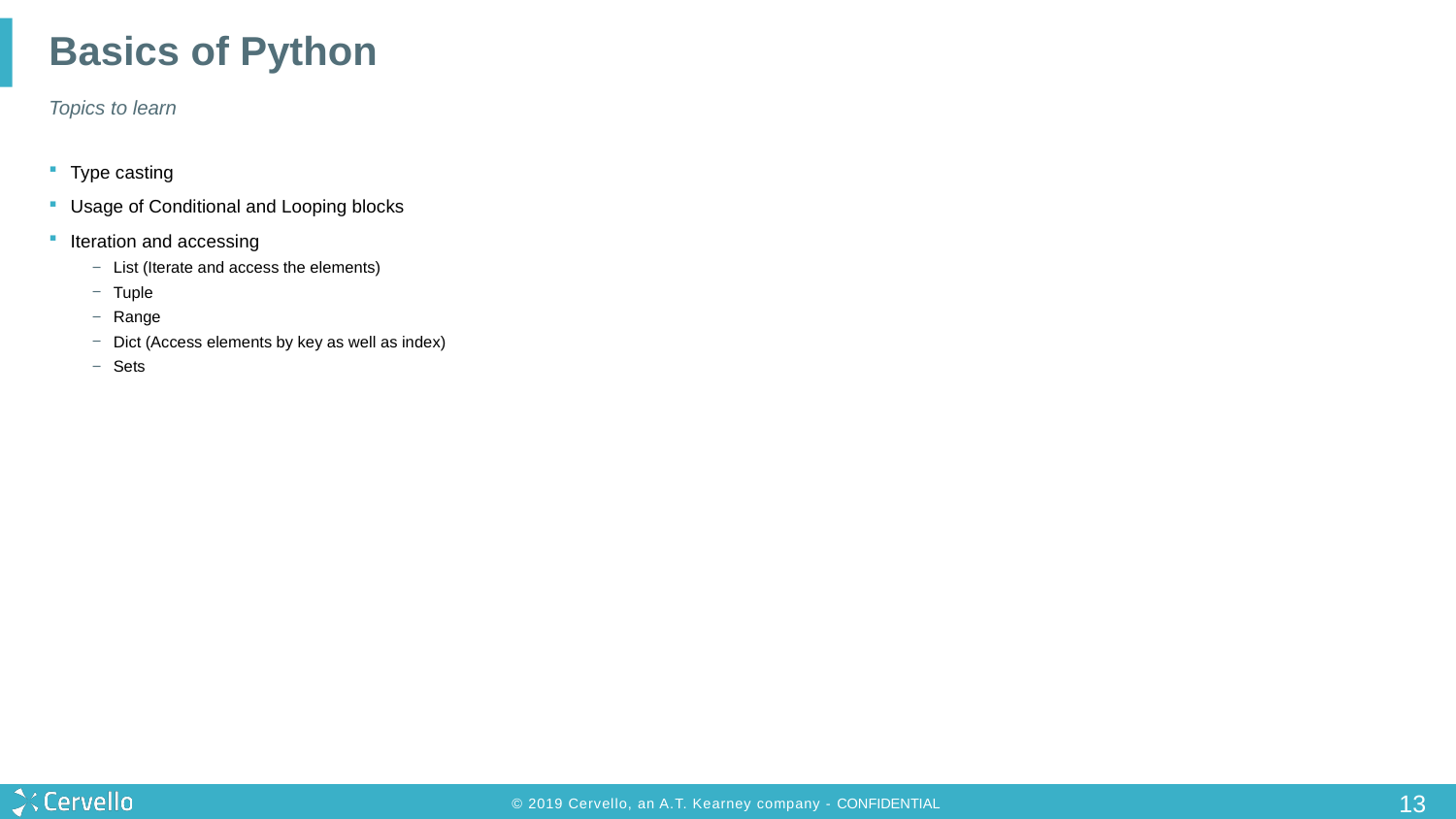

# Basics of Python
Topics to learn
Type casting
Usage of Conditional and Looping blocks
Iteration and accessing
List (Iterate and access the elements)
Tuple
Range
Dict (Access elements by key as well as index)
Sets

13